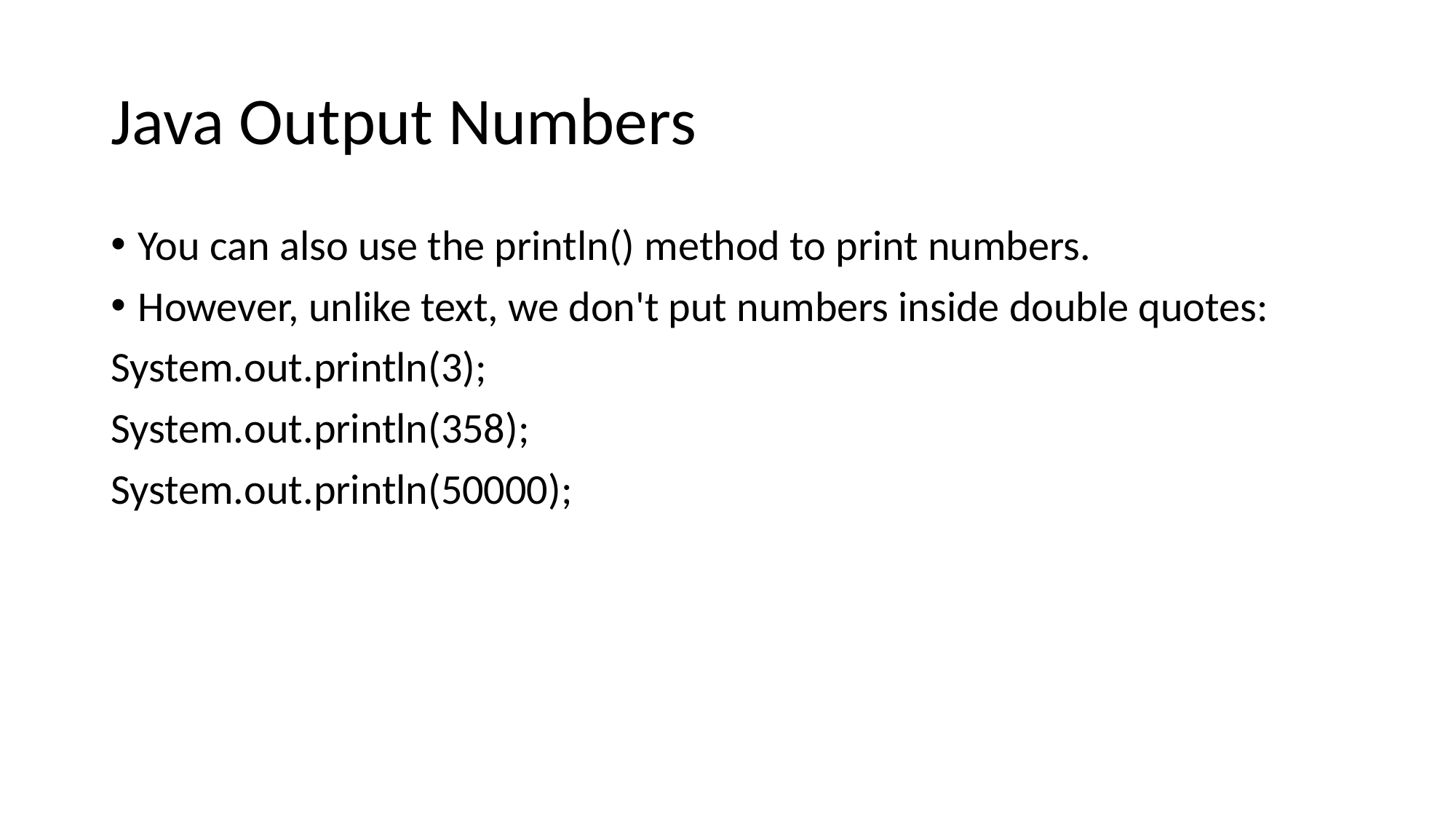

# Java Output Numbers
You can also use the println() method to print numbers.
However, unlike text, we don't put numbers inside double quotes:
System.out.println(3);
System.out.println(358);
System.out.println(50000);